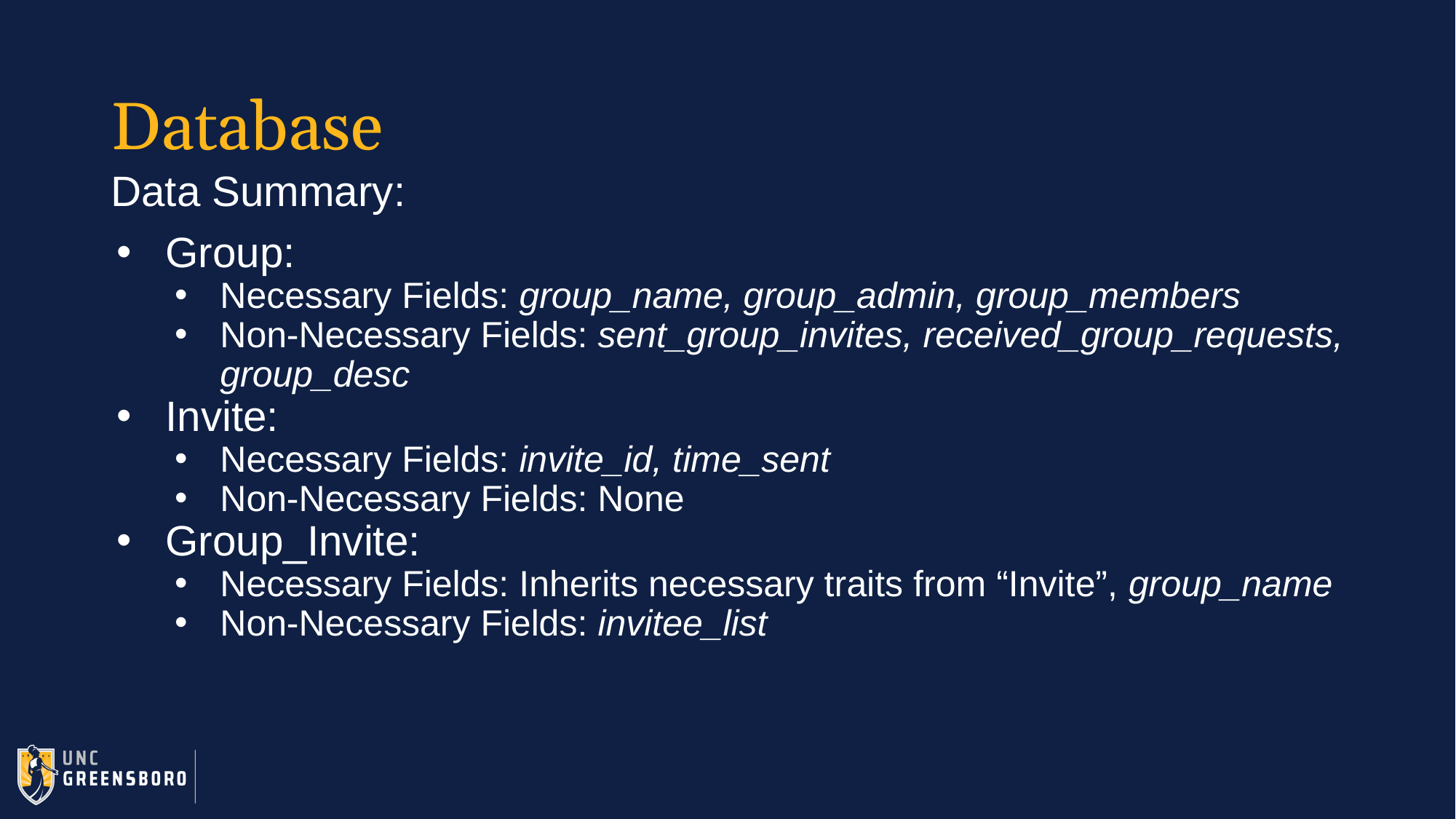

# Database
Data Summary:
Group:
Necessary Fields: group_name, group_admin, group_members
Non-Necessary Fields: sent_group_invites, received_group_requests, group_desc
Invite:
Necessary Fields: invite_id, time_sent
Non-Necessary Fields: None
Group_Invite:
Necessary Fields: Inherits necessary traits from “Invite”, group_name
Non-Necessary Fields: invitee_list